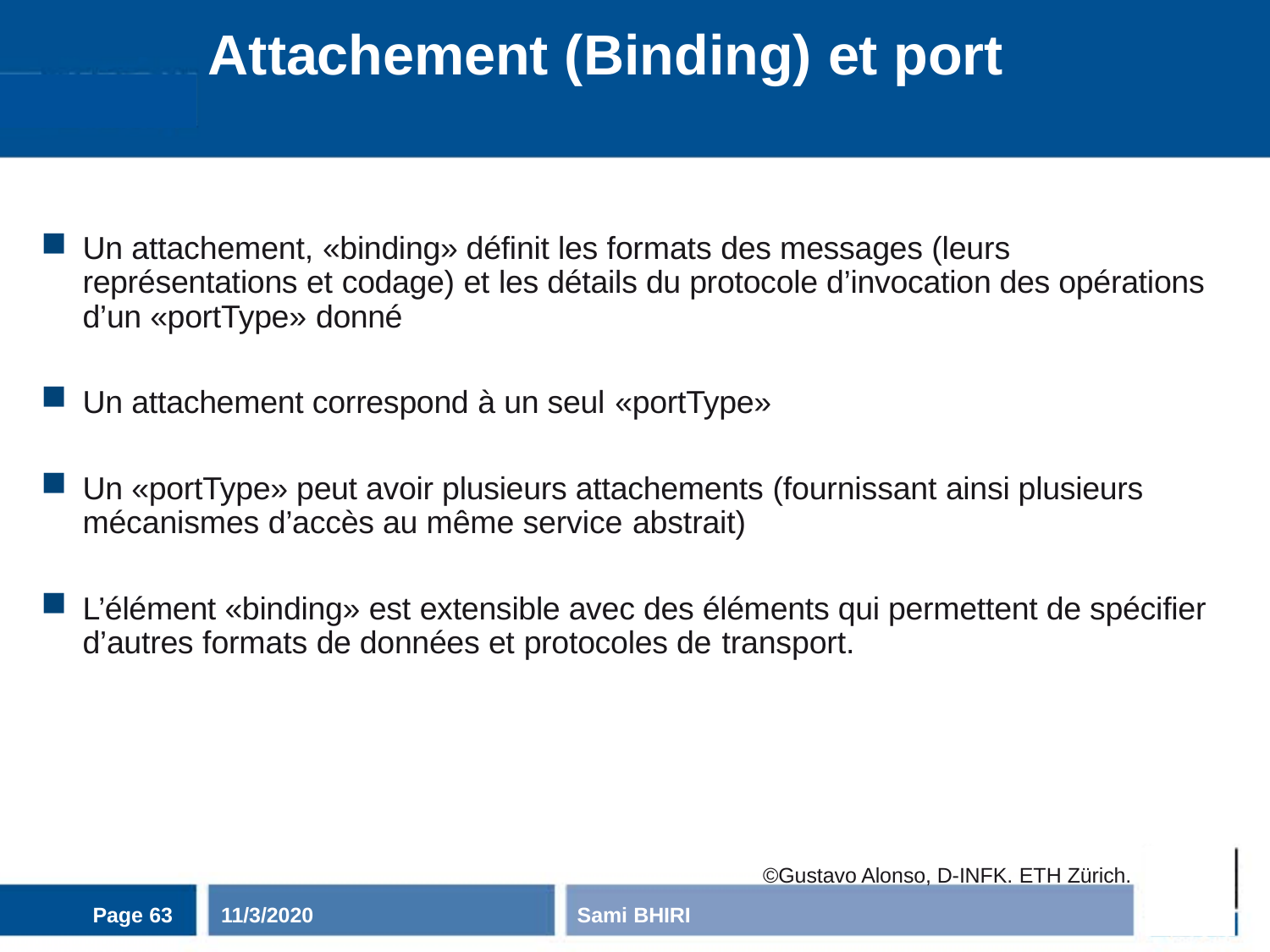

# Attachement (Binding) et port

Un attachement, «binding» définit les formats des messages (leurs  représentations et codage) et les détails du protocole d’invocation des opérations  d’un «portType» donné

Un attachement correspond à un seul «portType»

Un «portType» peut avoir plusieurs attachements (fournissant ainsi plusieurs  mécanismes d’accès au même service abstrait)

L’élément «binding» est extensible avec des éléments qui permettent de spécifier  d’autres formats de données et protocoles de transport.

©Gustavo Alonso, D-INFK. ETH Zürich.
Page 63
11/3/2020
Sami BHIRI